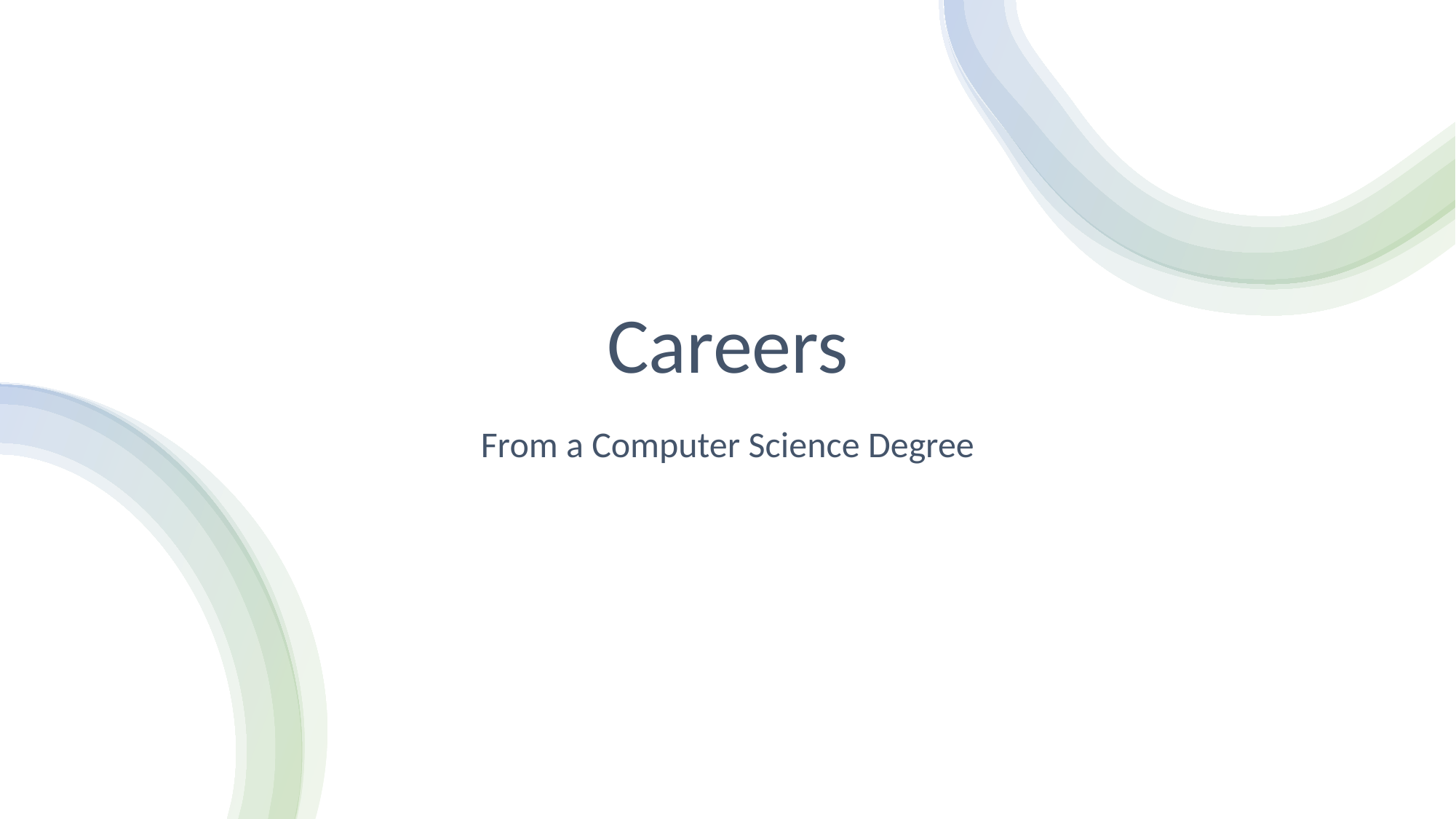

# Careers
From a Computer Science Degree